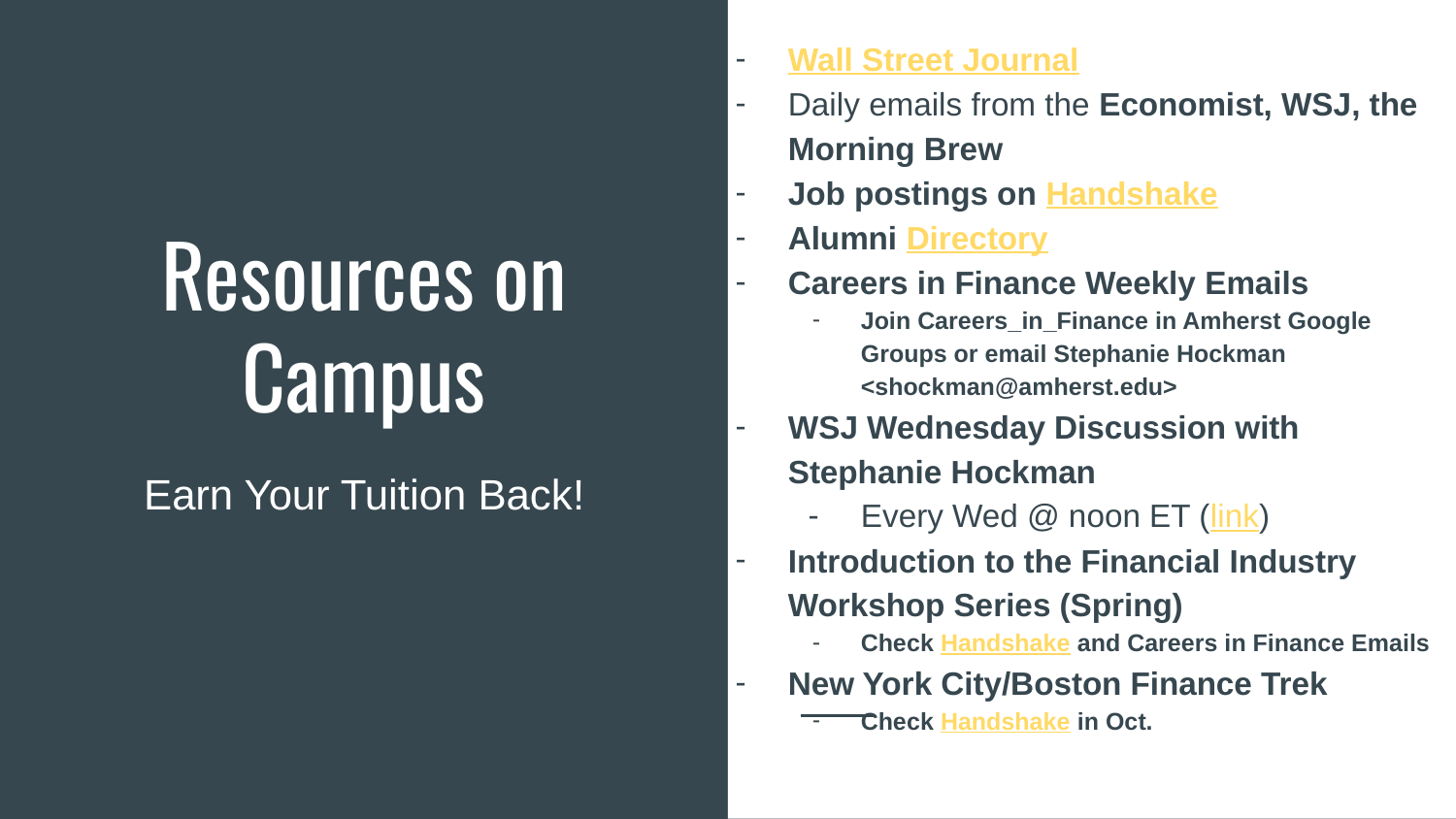

Wall Street Journal
Daily emails from the Economist, WSJ, the Morning Brew
Job postings on Handshake
Alumni Directory
Careers in Finance Weekly Emails
Join Careers_in_Finance in Amherst Google Groups or email Stephanie Hockman <shockman@amherst.edu>
WSJ Wednesday Discussion with Stephanie Hockman
Every Wed @ noon ET (link)
Introduction to the Financial Industry Workshop Series (Spring)
Check Handshake and Careers in Finance Emails
New York City/Boston Finance Trek
Check Handshake in Oct.
# Resources on Campus
Earn Your Tuition Back!